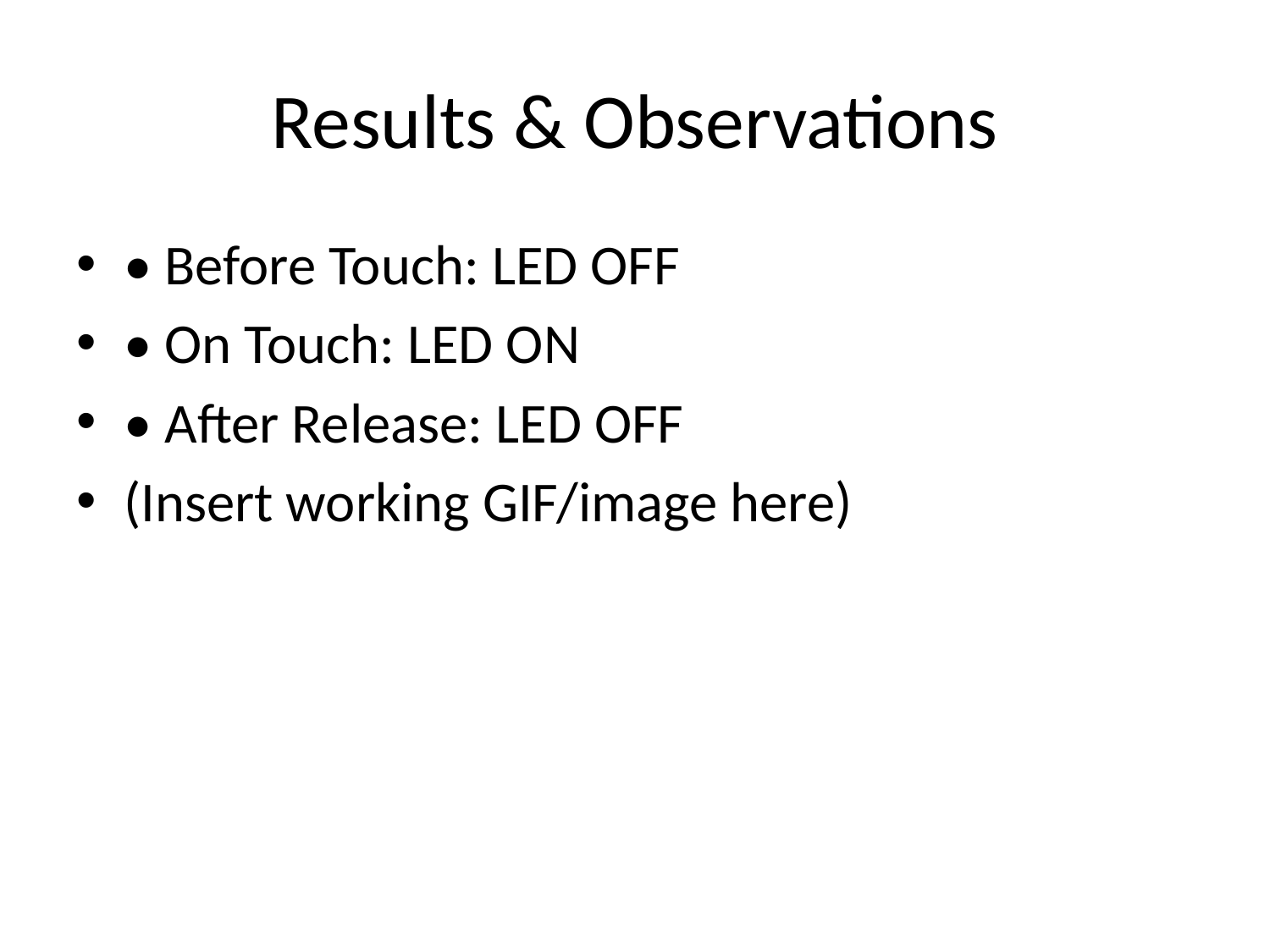

# Results & Observations
• Before Touch: LED OFF
• On Touch: LED ON
• After Release: LED OFF
(Insert working GIF/image here)